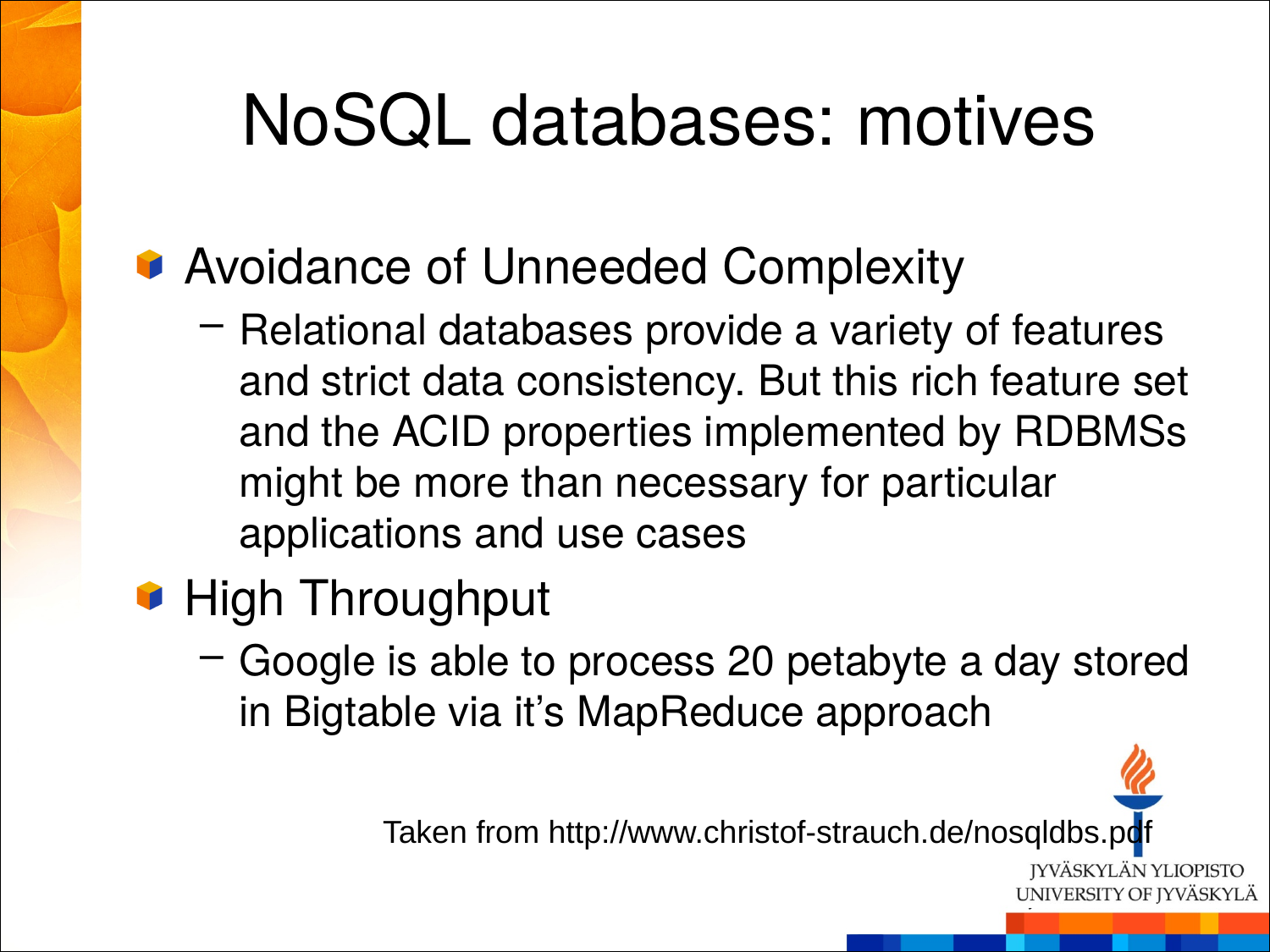

# NoSQL databases: motives
Avoidance of Unneeded Complexity
Relational databases provide a variety of features and strict data consistency. But this rich feature set and the ACID properties implemented by RDBMSs might be more than necessary for particular applications and use cases
High Throughput
Google is able to process 20 petabyte a day stored in Bigtable via it’s MapReduce approach

Taken from http://www.christof-strauch.de/nosqldbs.pdf